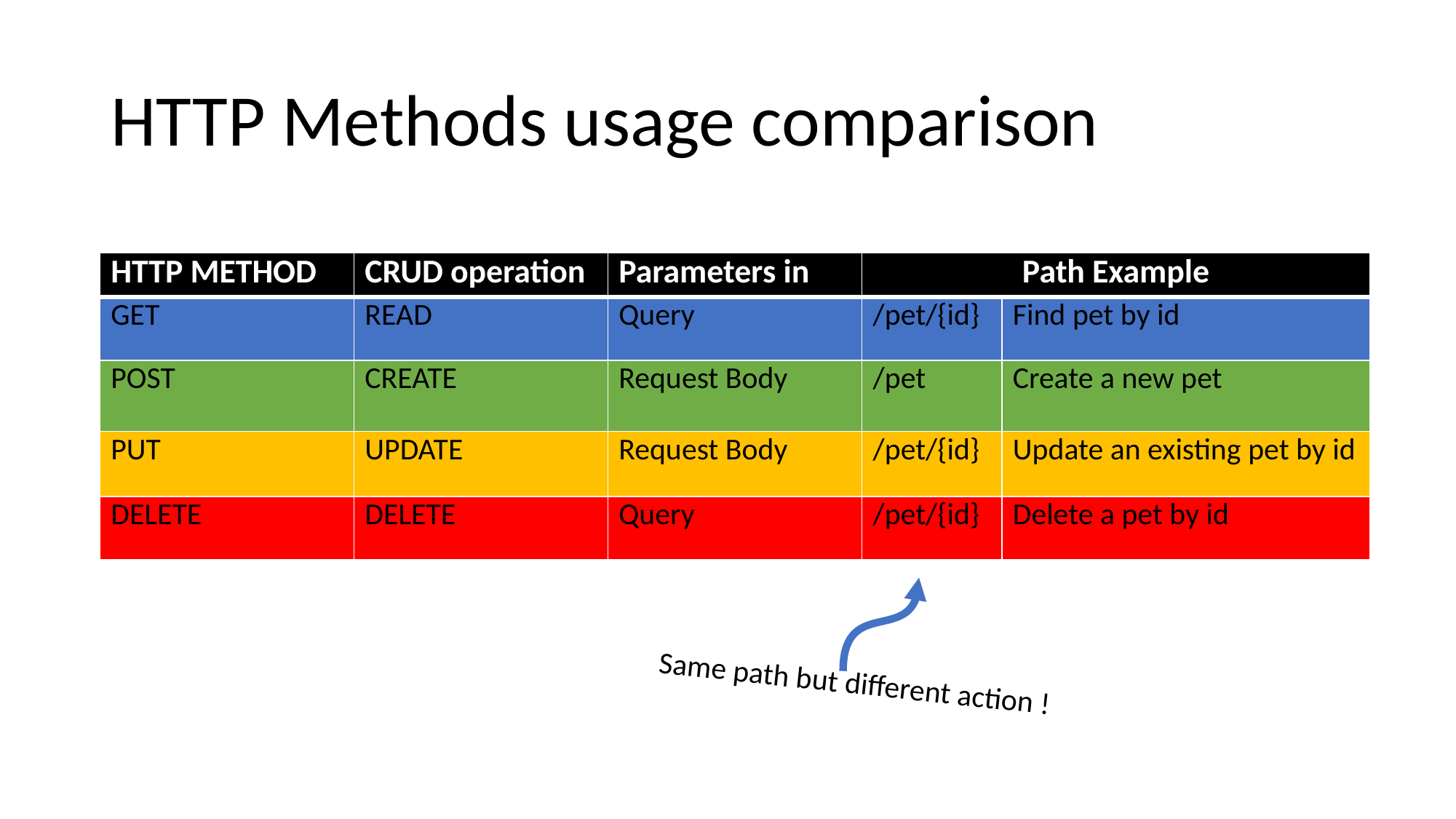

# HTTP Methods usage comparison
| HTTP METHOD | CRUD operation | Parameters in | Path Example |  |
| --- | --- | --- | --- | --- |
| GET | READ | Query | /pet/{id} | Find pet by id |
| POST | CREATE | Request Body | /pet | Create a new pet |
| PUT | UPDATE | Request Body | /pet/{id} | Update an existing pet by id |
| DELETE | DELETE | Query | /pet/{id} | Delete a pet by id |
Same path but different action !